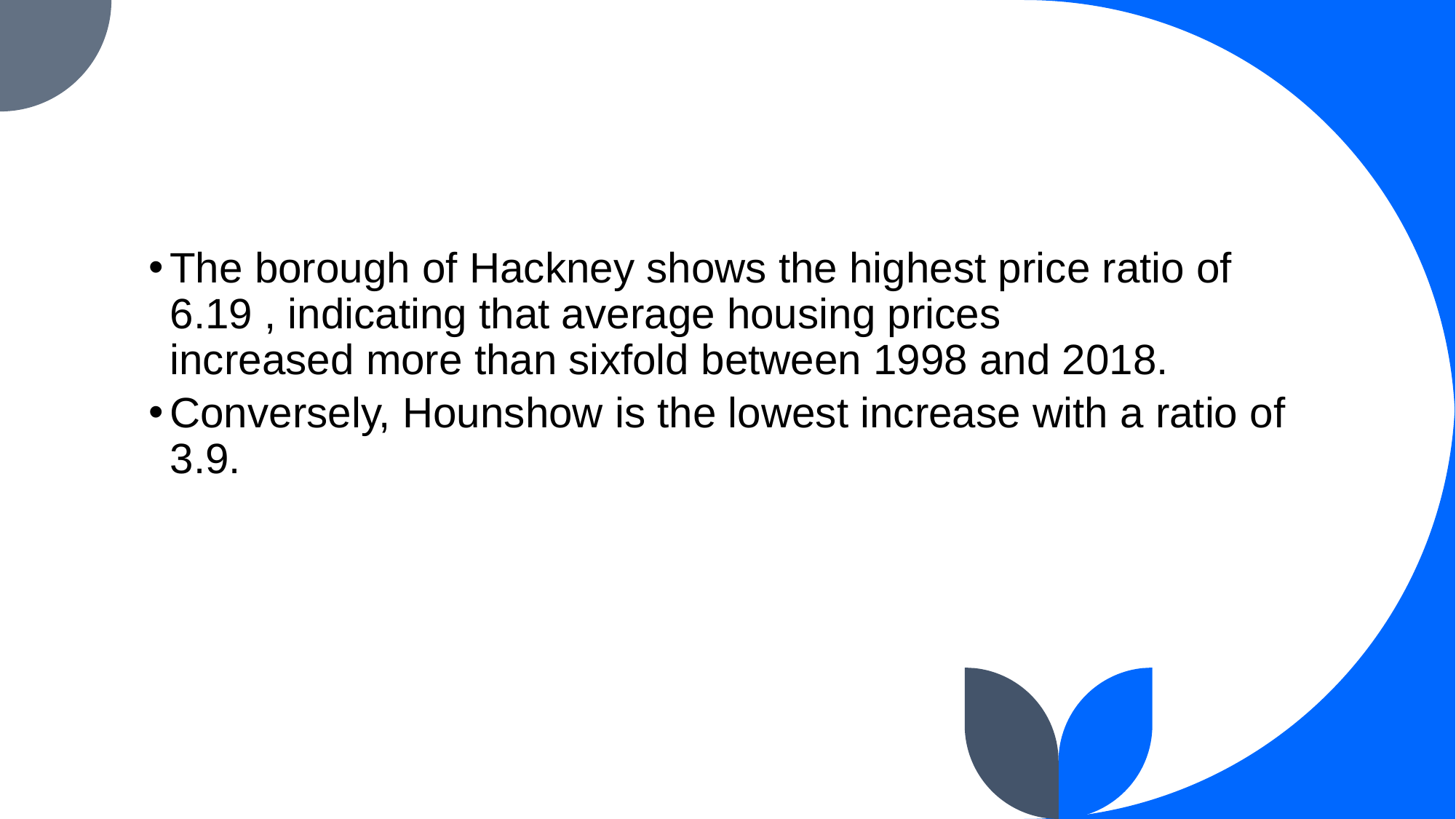

#
The borough of Hackney shows the highest price ratio of 6.19 , indicating that average housing prices increased more than sixfold between 1998 and 2018.
Conversely, Hounshow is the lowest increase with a ratio of 3.9.